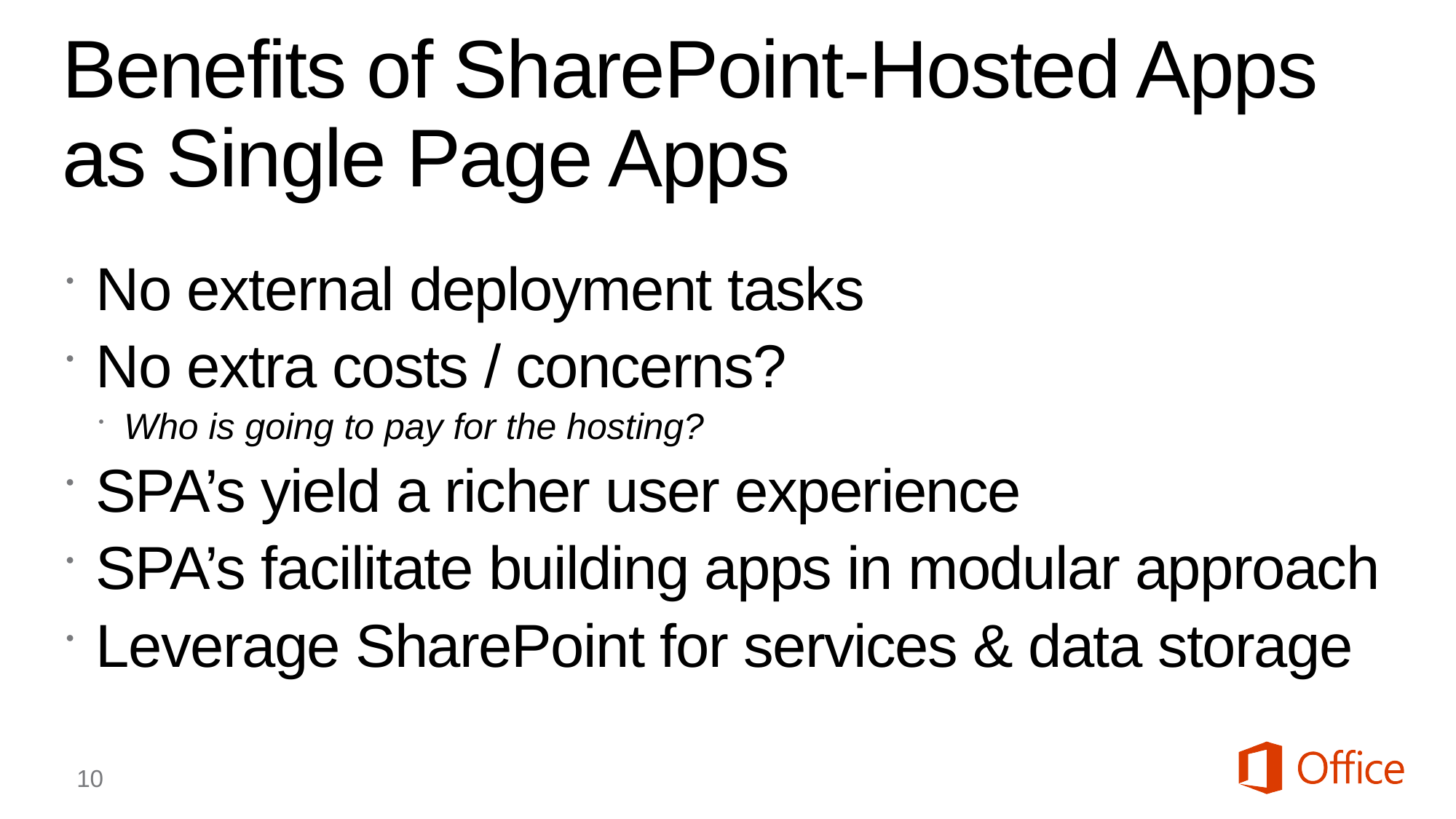

# Benefits of SharePoint-Hosted Apps as Single Page Apps

No external deployment tasks
No extra costs / concerns?
Who is going to pay for the hosting?
SPA’s yield a richer user experience
SPA’s facilitate building apps in modular approach
Leverage SharePoint for services & data storage

10